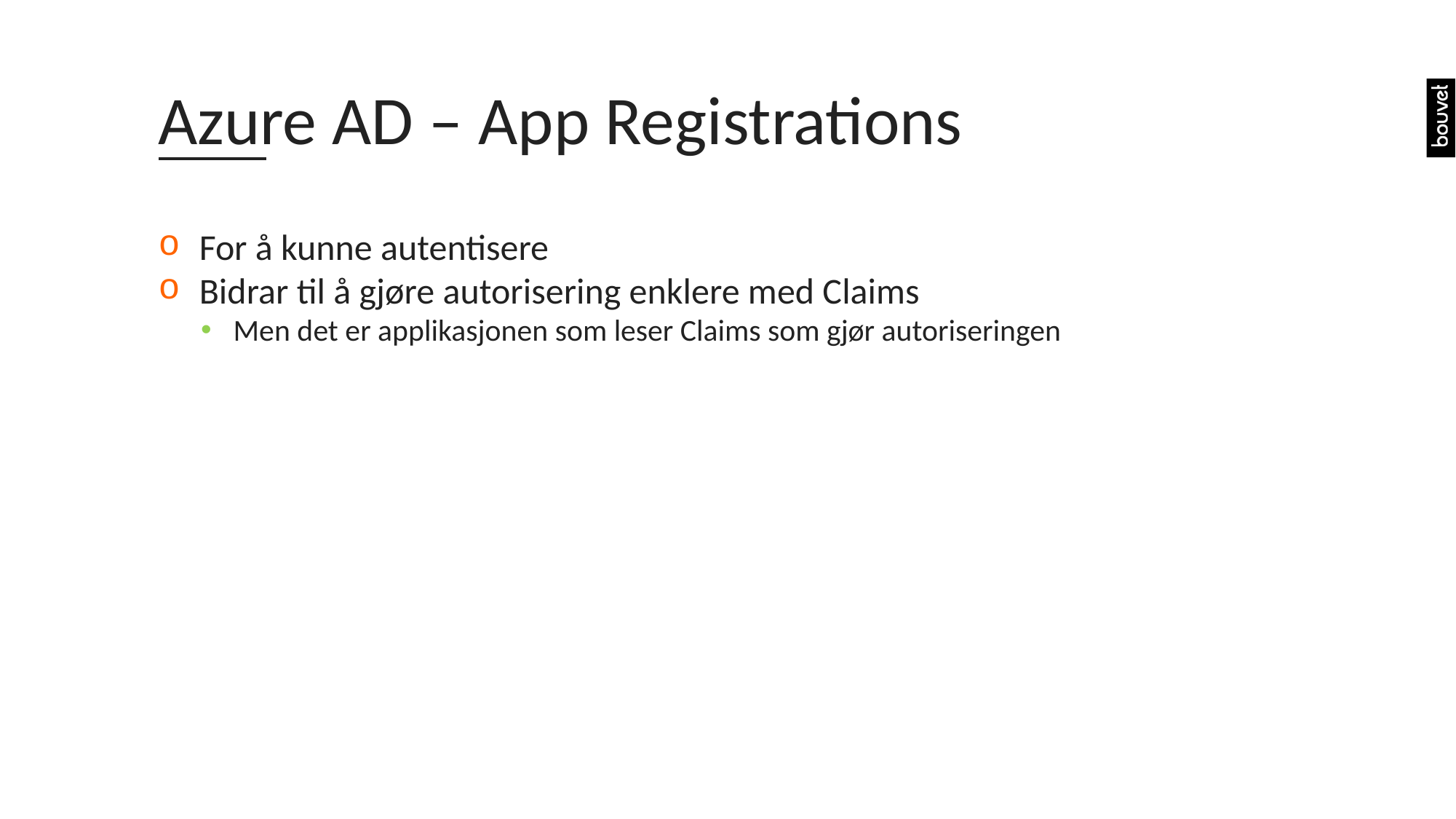

# Azure AD – App Registrations
For å kunne autentisere
Bidrar til å gjøre autorisering enklere med Claims
Men det er applikasjonen som leser Claims som gjør autoriseringen